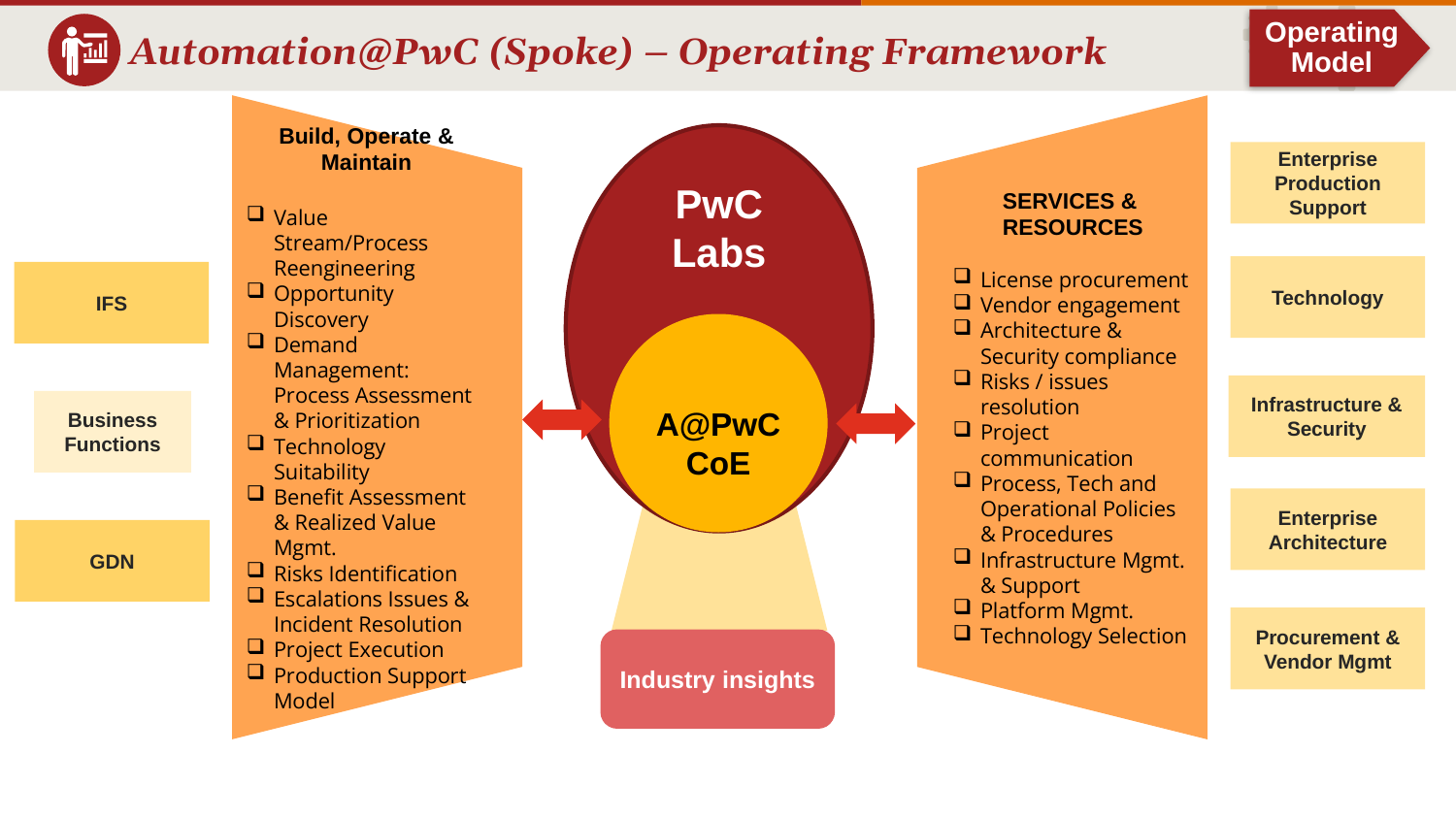

Operating Model

# Automation@PwC (Spoke) – Operating Framework
PwC Labs

Enterprise Production Support
Technology
IFS
SERVICES &
RESOURCES

License procurement
Vendor engagement
Architecture & Security compliance
Risks / issues resolution
Project communication
Process, Tech and Operational Policies & Procedures
Infrastructure Mgmt. & Support
Platform Mgmt.
Technology Selection
Build, Operate & Maintain

Value Stream/Process Reengineering
Opportunity Discovery
Demand Management: Process Assessment & Prioritization
Technology Suitability
Benefit Assessment & Realized Value Mgmt.
Risks Identification
Escalations Issues & Incident Resolution
Project Execution
Production Support Model
A@PwC
CoE
Infrastructure & Security
Business Functions

Enterprise Architecture

GDN
Procurement & Vendor Mgmt
Industry insights